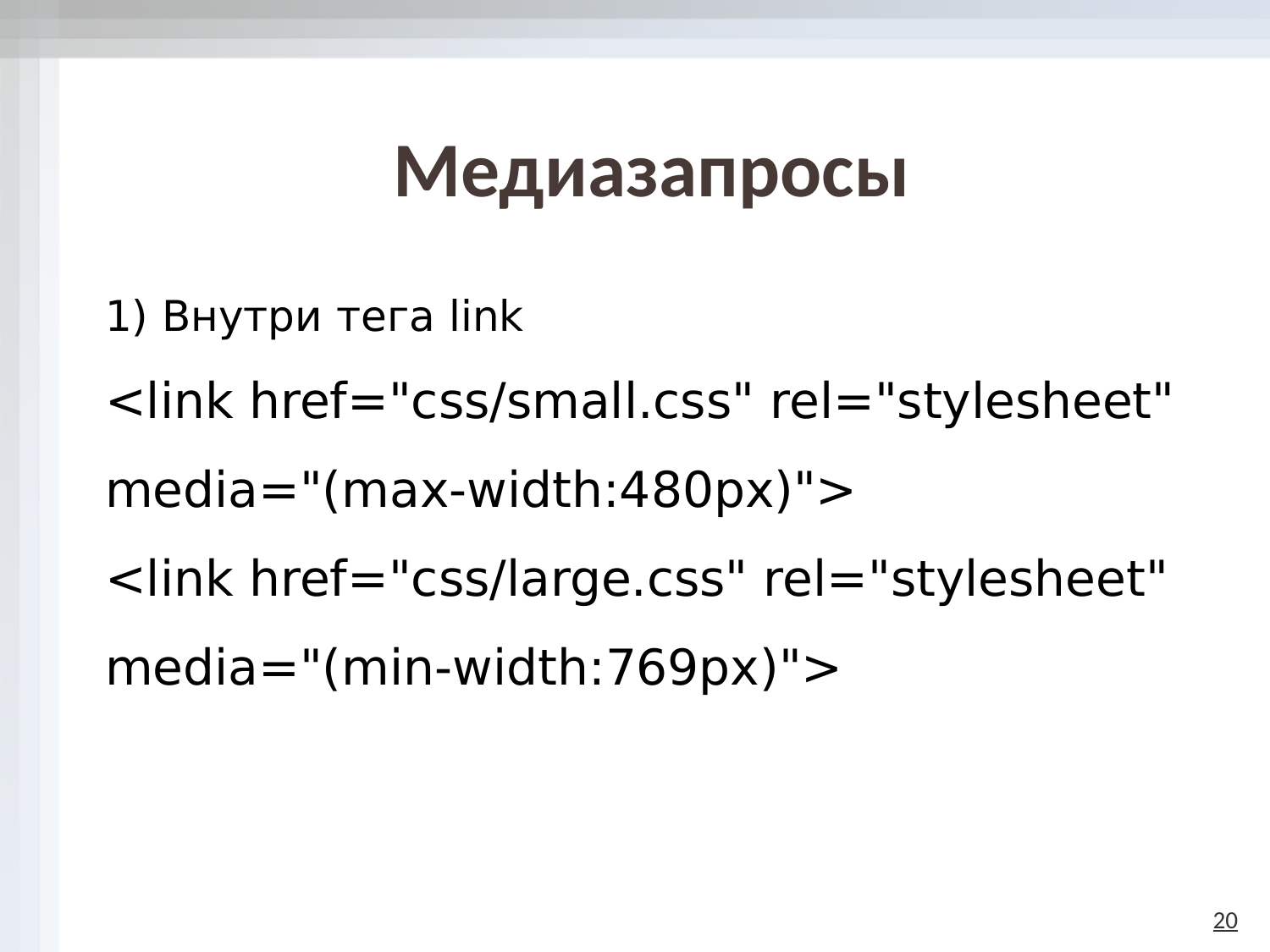

# Медиазапросы
1) Внутри тега link
<link href="css/small.css" rel="stylesheet" media="(max-width:480px)">
<link href="css/large.css" rel="stylesheet" media="(min-width:769px)">
20